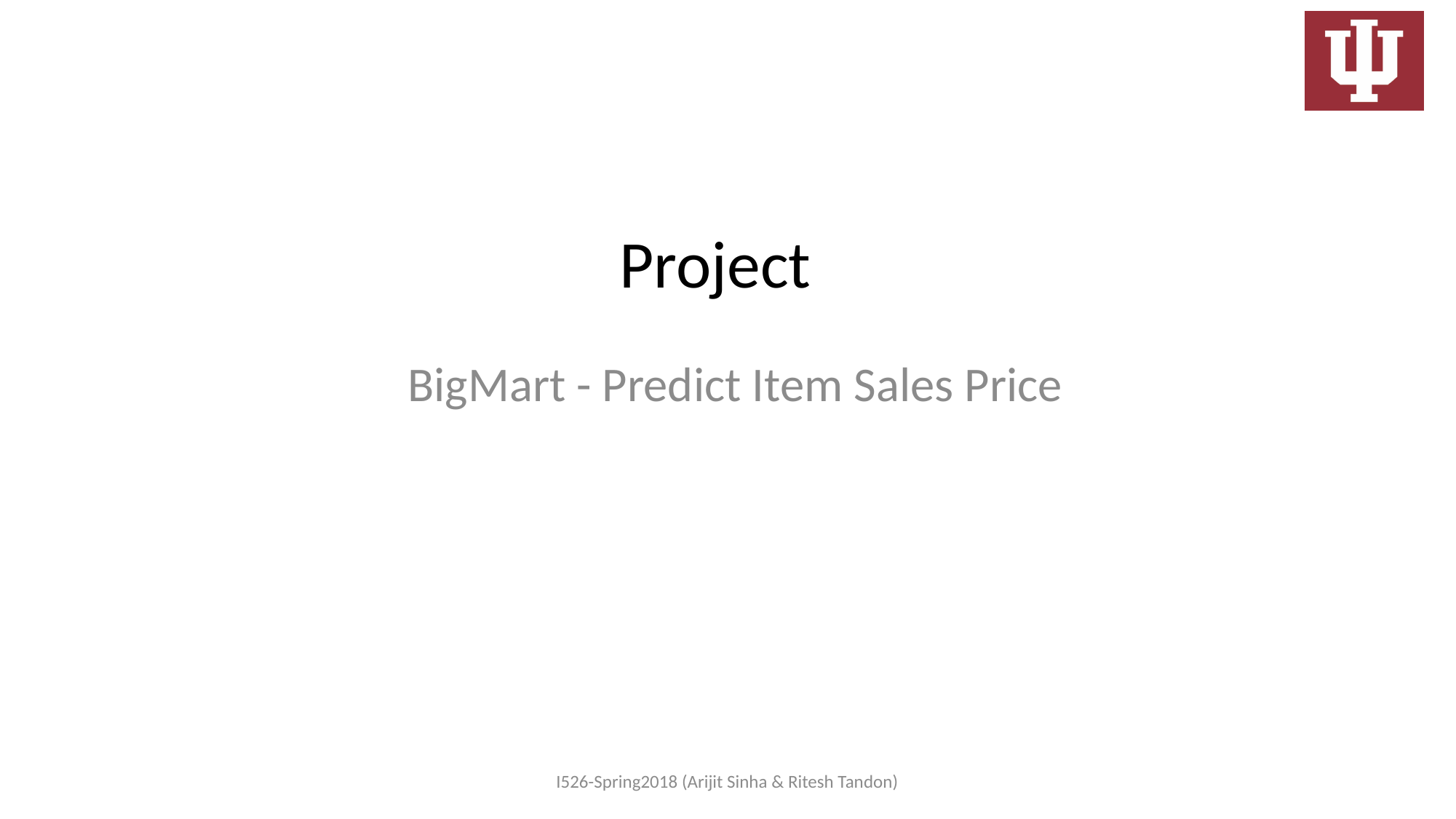

# Project
BigMart - Predict Item Sales Price
I526-Spring2018 (Arijit Sinha & Ritesh Tandon)